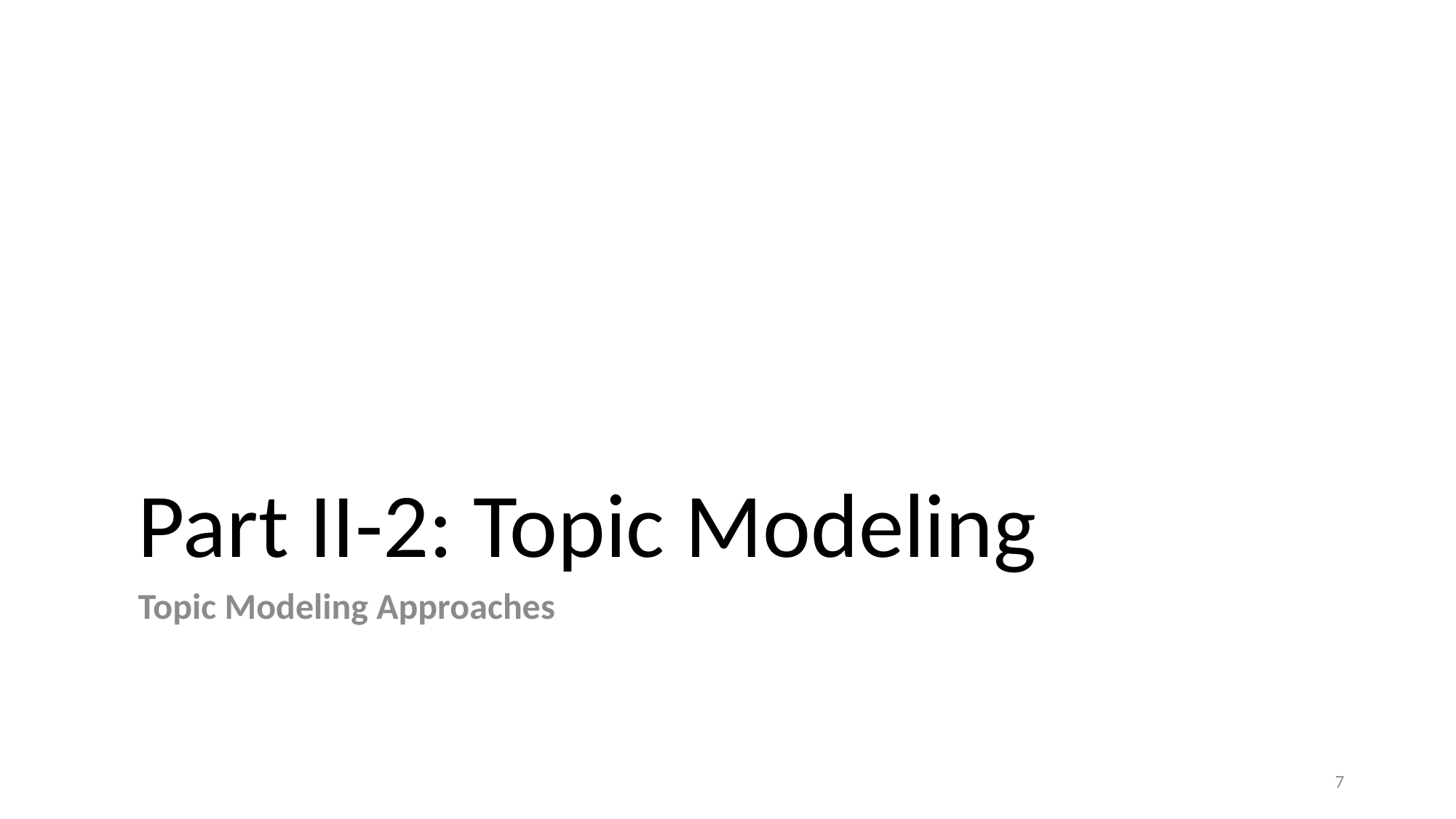

# Part II-2: Topic Modeling
Topic Modeling Approaches
7